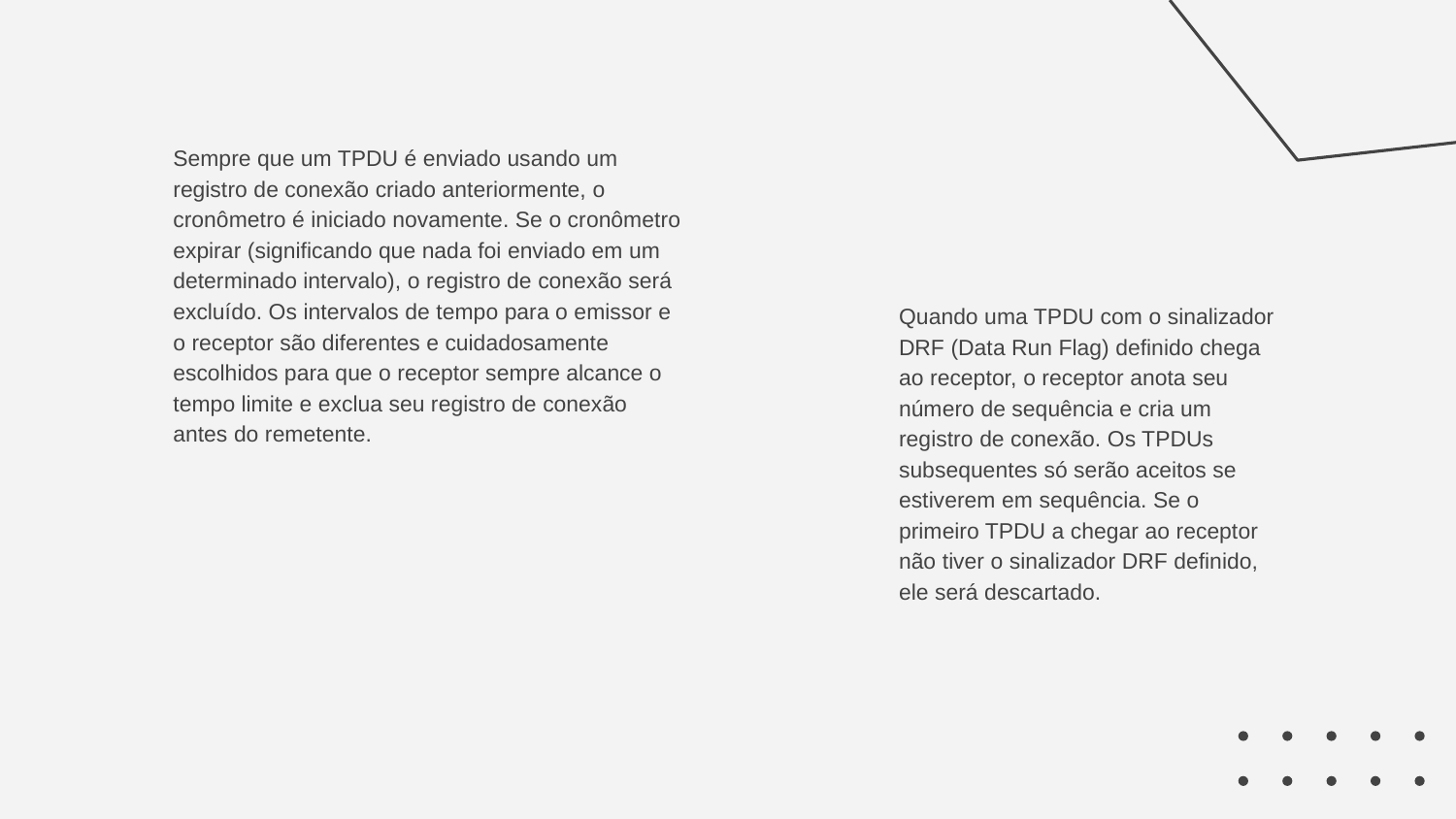

Sempre que um TPDU é enviado usando um registro de conexão criado anteriormente, o cronômetro é iniciado novamente. Se o cronômetro expirar (significando que nada foi enviado em um determinado intervalo), o registro de conexão será excluído. Os intervalos de tempo para o emissor e o receptor são diferentes e cuidadosamente escolhidos para que o receptor sempre alcance o tempo limite e exclua seu registro de conexão antes do remetente.

Quando uma TPDU com o sinalizador DRF (Data Run Flag) definido chega ao receptor, o receptor anota seu número de sequência e cria um registro de conexão. Os TPDUs subsequentes só serão aceitos se estiverem em sequência. Se o primeiro TPDU a chegar ao receptor não tiver o sinalizador DRF definido, ele será descartado.